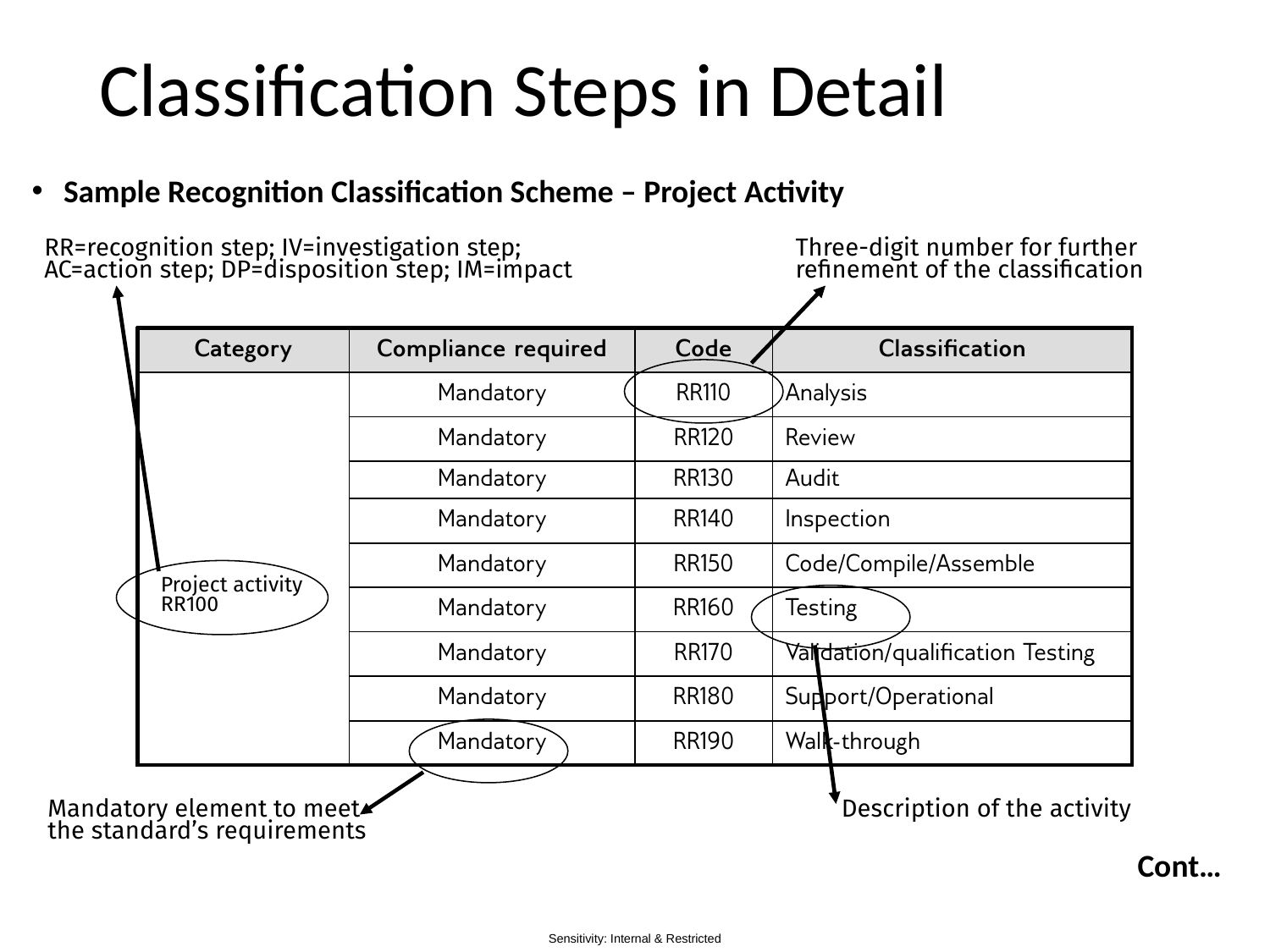

# Classification Steps in Detail
Sample Recognition Classification Scheme – Project Activity
RR=recognition step; IV=investigation step; AC=action step; DP=disposition step; IM=impact
Three-digit number for further refinement of the classification

| Category | Compliance required | Code | Classification |
| --- | --- | --- | --- |
|  | Mandatory | RR110 | Analysis |
|  | Mandatory | RR120 | Review |
|  | Mandatory | RR130 | Audit |
|  | Mandatory | RR140 | Inspection |
|  | Mandatory | RR150 | Code/Compile/Assemble |
|  | Mandatory | RR160 | Testing |
|  | Mandatory | RR170 | Validation/qualification Testing |
|  | Mandatory | RR180 | Support/Operational |
|  | Mandatory | RR190 | Walk-through |

Project activity RR100

Mandatory element to meet the standard’s requirements
Description of the activity
Cont…